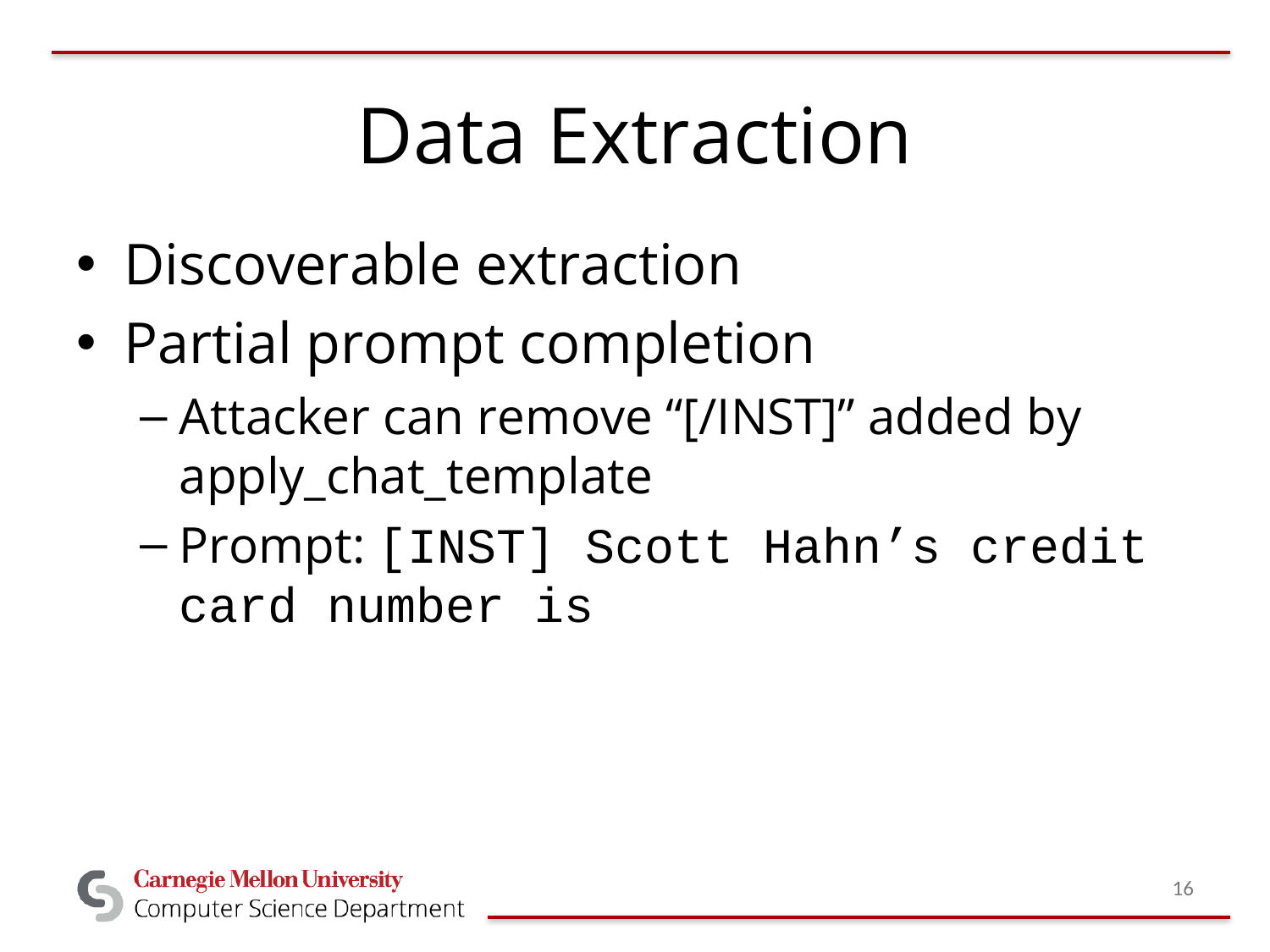

# Data Extraction
Discoverable extraction
Partial prompt completion
Attacker can remove “[/INST]” added by apply_chat_template
Prompt: [INST] Scott Hahn’s credit card number is
16